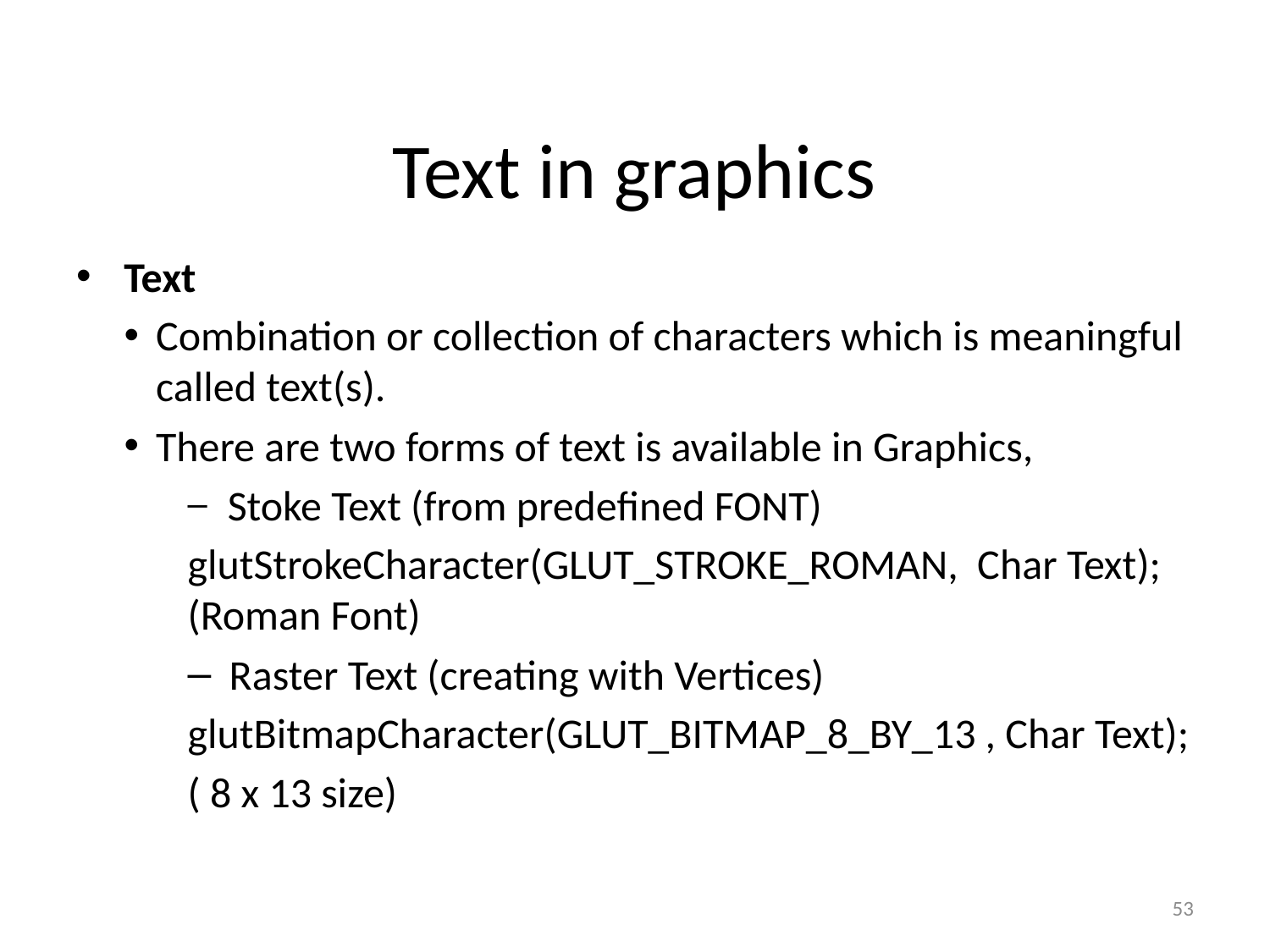

# Text in graphics
Text
Combination or collection of characters which is meaningful called text(s).
There are two forms of text is available in Graphics,
 Stoke Text (from predefined FONT)
glutStrokeCharacter(GLUT_STROKE_ROMAN,  Char Text); (Roman Font)
 Raster Text (creating with Vertices)
glutBitmapCharacter(GLUT_BITMAP_8_BY_13 , Char Text);
( 8 x 13 size)
53